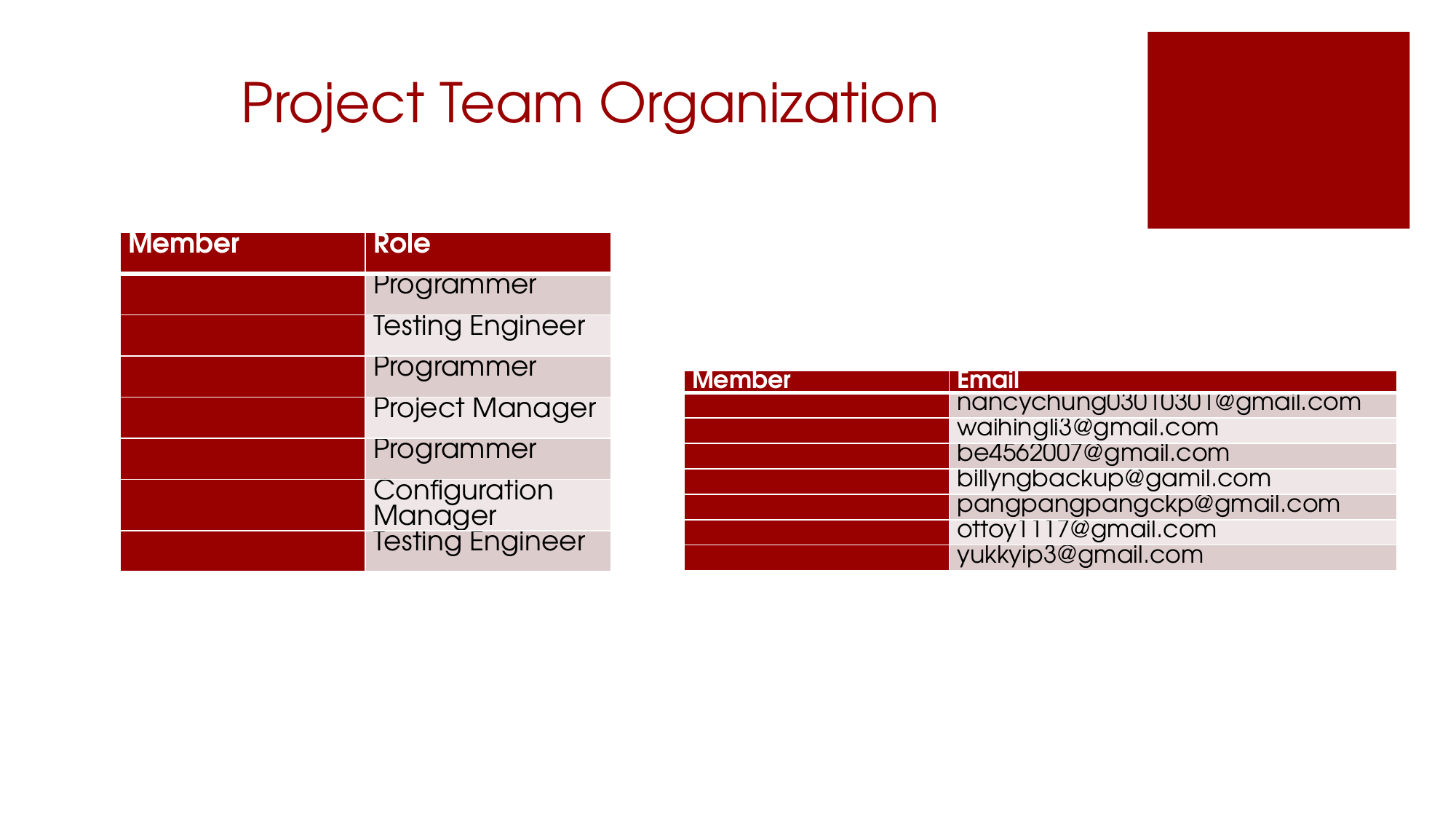

# Project Team Organization
| Member | Role |
| --- | --- |
|  | Programmer |
|  | Testing Engineer |
|  | Programmer |
|  | Project Manager |
|  | Programmer |
|  | Configuration Manager |
|  | Testing Engineer |

| Member | Email |
| --- | --- |
|  | nancychung03010301@gmail.com |
|  | waihingli3@gmail.com |
|  | be4562007@gmail.com |
|  | billyngbackup@gamil.com |
|  | pangpangpangckp@gmail.com |
|  | ottoy1117@gmail.com |
|  | yukkyip3@gmail.com |